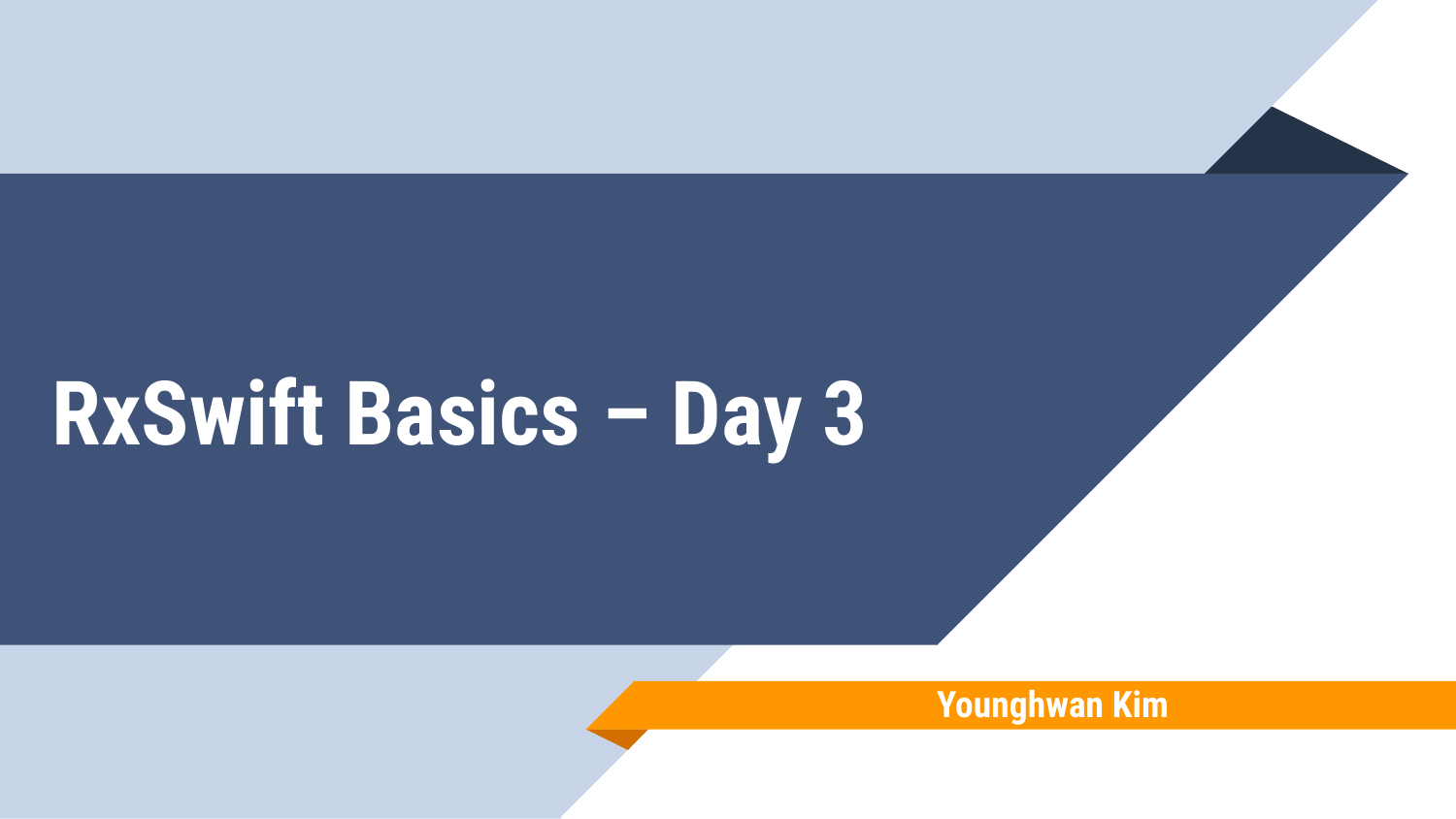

# RxSwift Basics – Day 3
Younghwan Kim